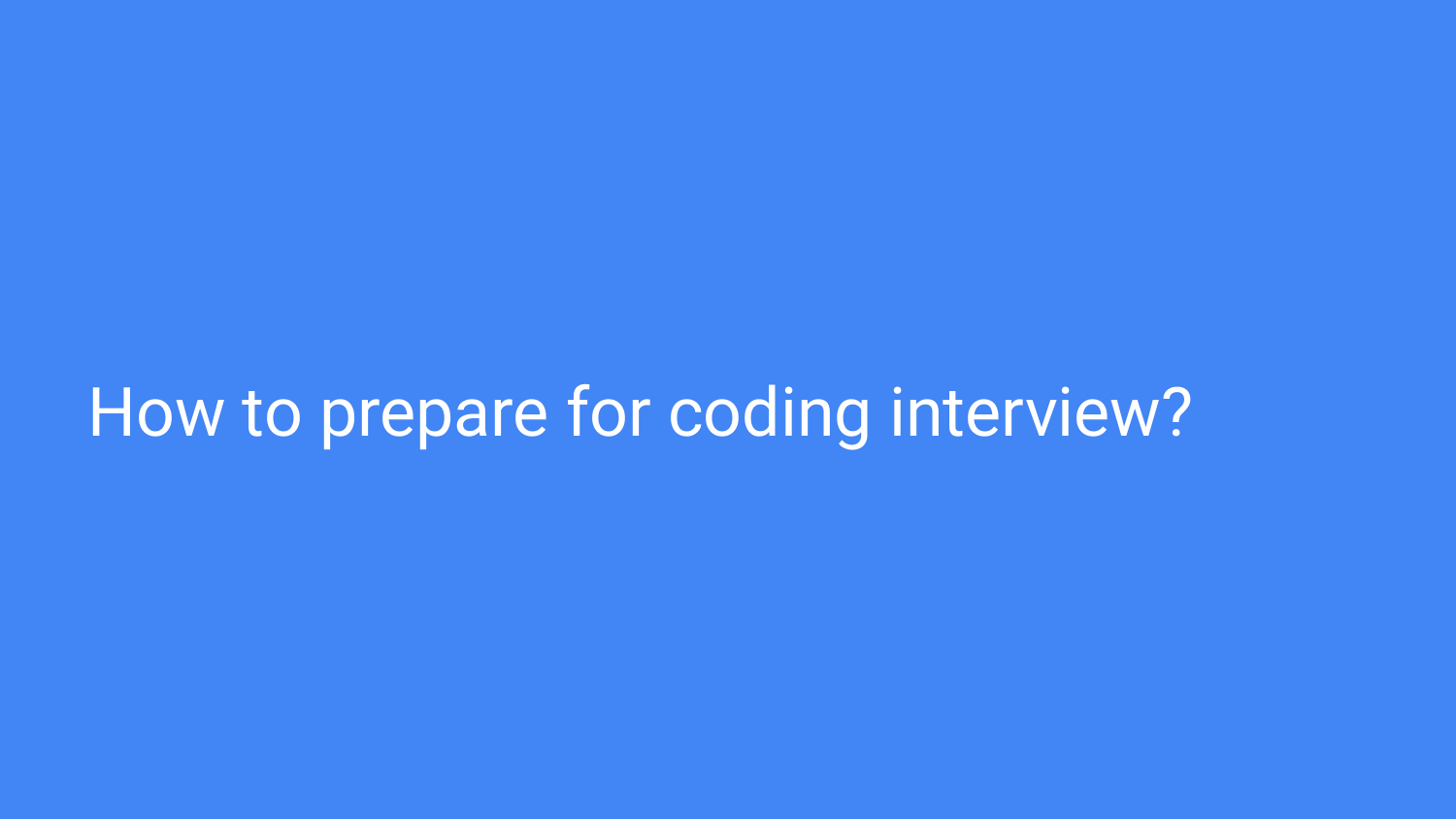

# How to prepare for coding interview?